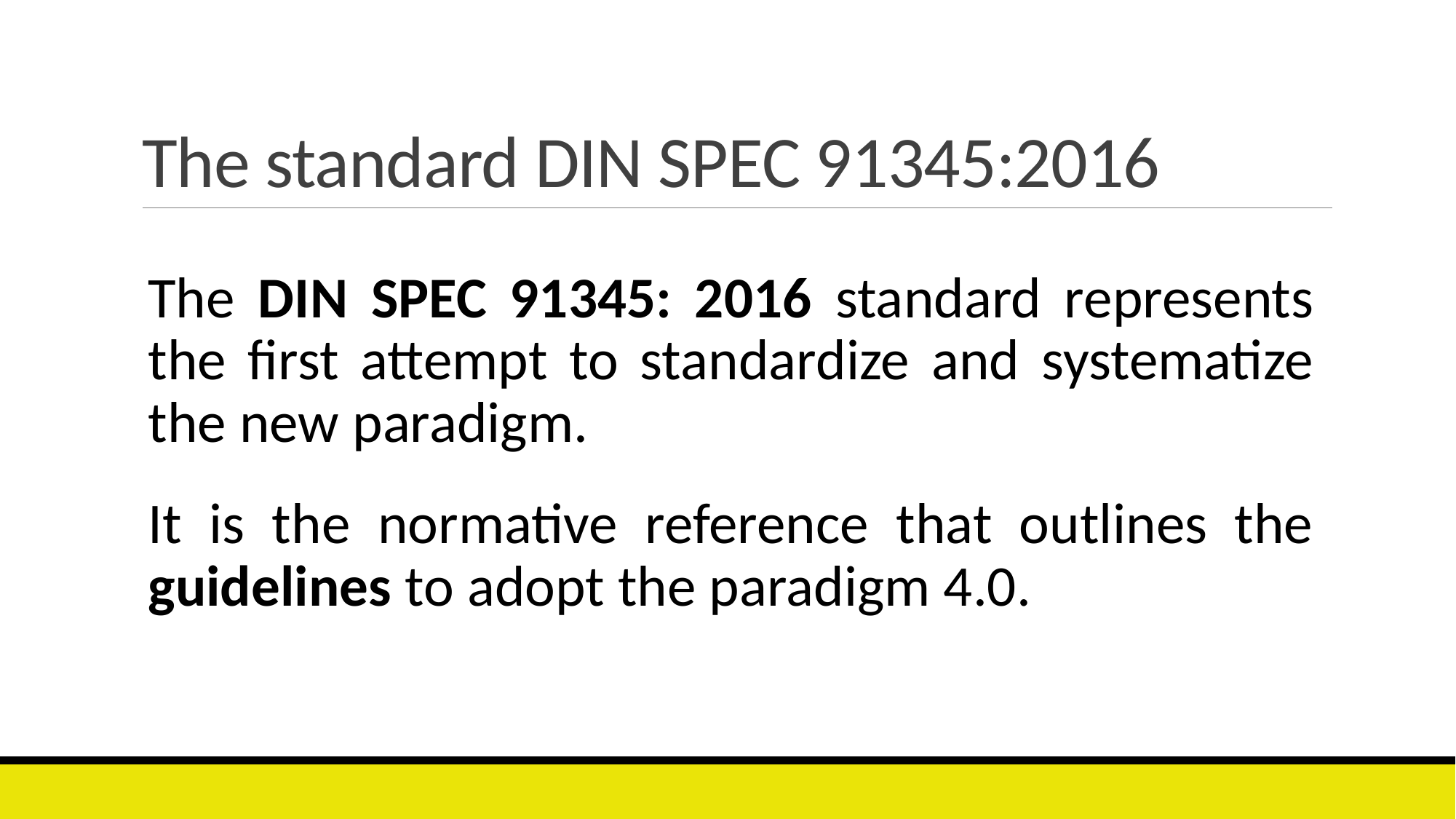

# The standard DIN SPEC 91345:2016
The DIN SPEC 91345: 2016 standard represents the first attempt to standardize and systematize the new paradigm.
It is the normative reference that outlines the guidelines to adopt the paradigm 4.0.